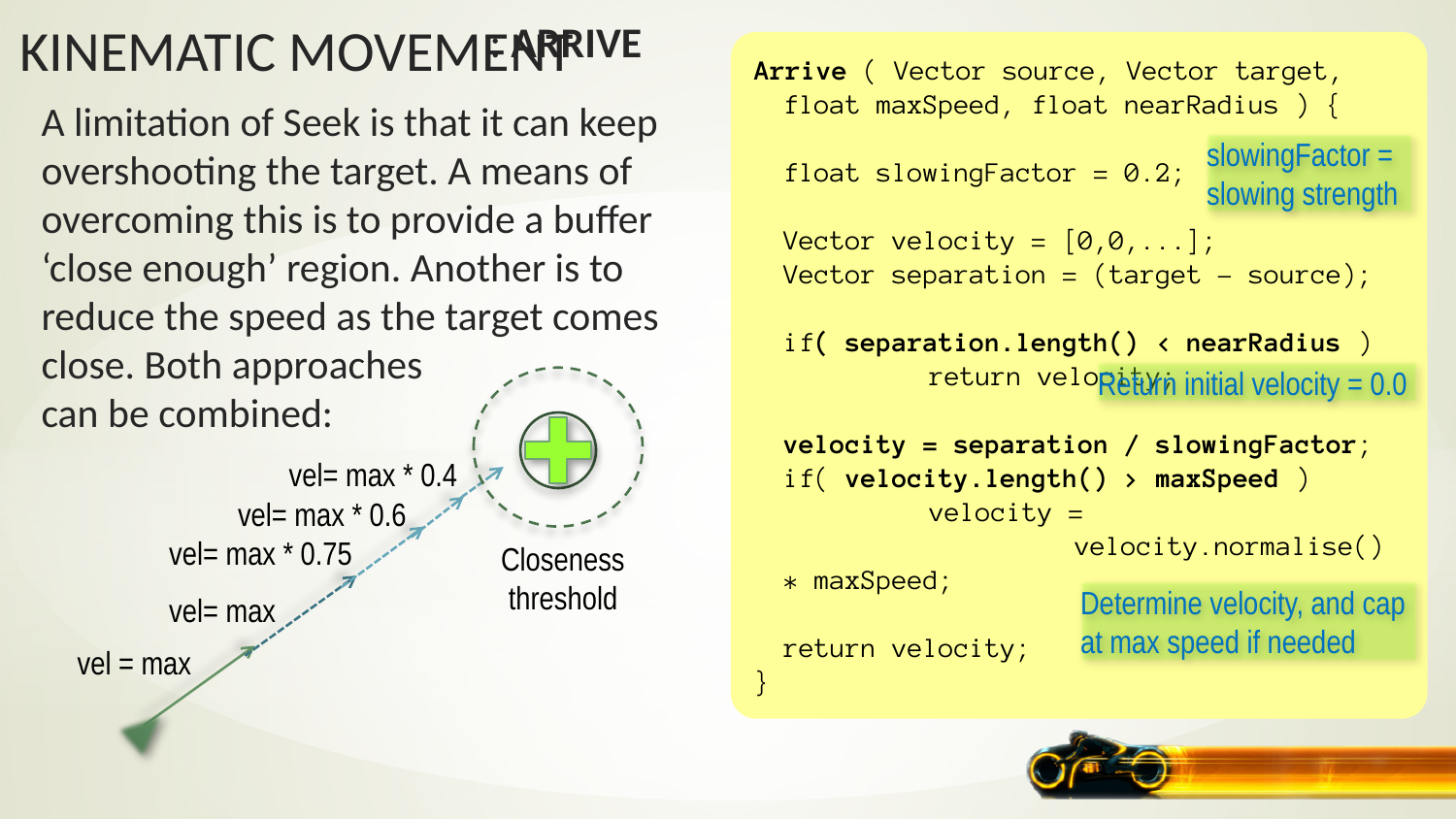

: Arrive

Arrive ( Vector source, Vector target,
	float maxSpeed, float nearRadius ) {

	float slowingFactor = 0.2;

	Vector velocity = [0,0,...];
	Vector separation = (target – source);

	if( separation.length() < nearRadius )
		return velocity;

	velocity = separation / slowingFactor;
	if( velocity.length() > maxSpeed )
		velocity =
			velocity.normalise() * maxSpeed;

	return velocity;
}
A limitation of Seek is that it can keep overshooting the target. A means of overcoming this is to provide a buffer ‘close enough’ region. Another is to reduce the speed as the target comes close. Both approaches                        can be combined:

slowingFactor = slowing strength
Return initial velocity = 0.0

vel= max * 0.4
vel= max * 0.6
vel= max * 0.75
Closeness
threshold
vel= max
vel = max

Determine velocity, and cap at max speed if needed